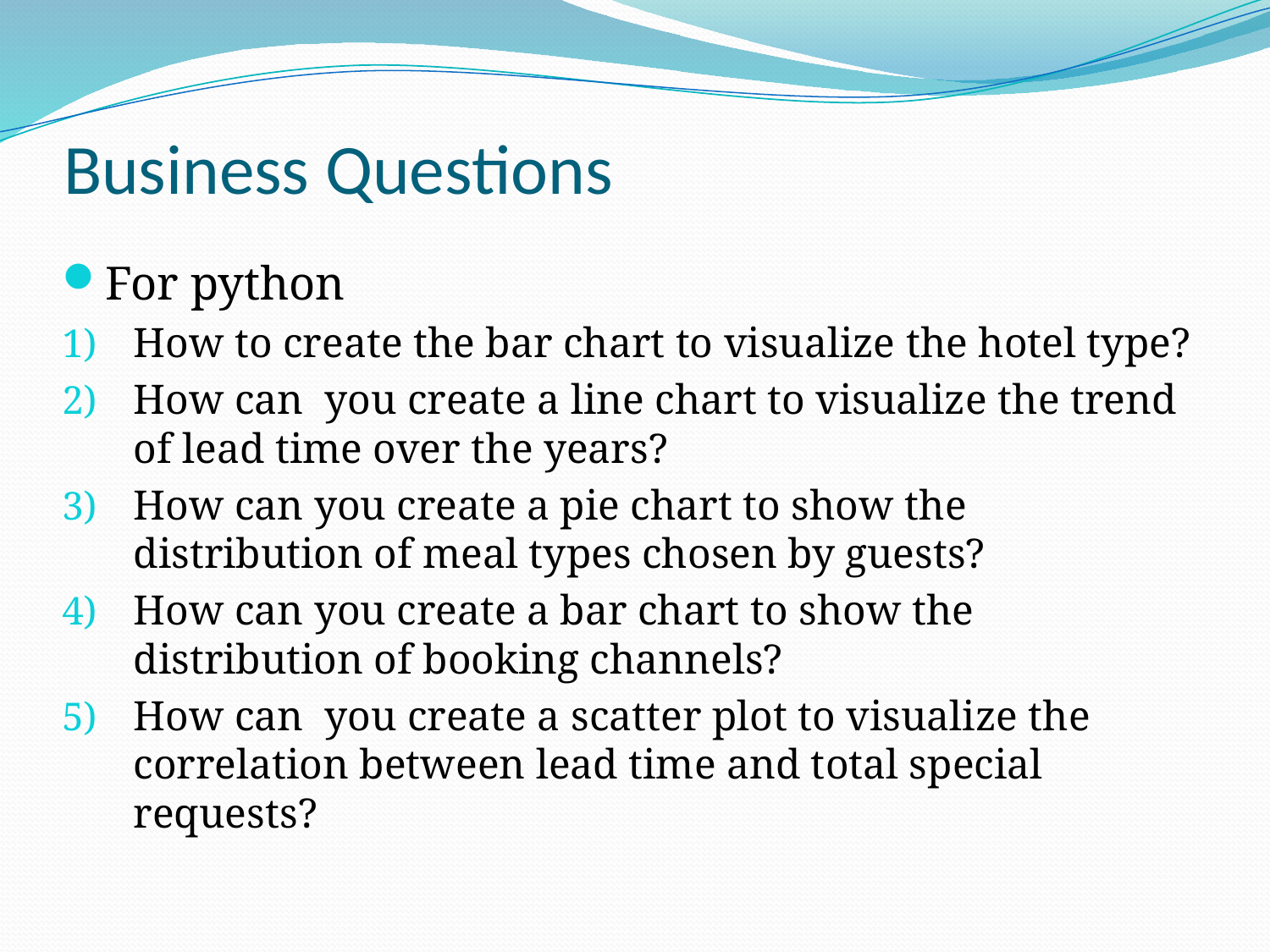

# Business Questions
For python
How to create the bar chart to visualize the hotel type?
How can  you create a line chart to visualize the trend of lead time over the years?
How can you create a pie chart to show the distribution of meal types chosen by guests?
How can you create a bar chart to show the distribution of booking channels?
How can  you create a scatter plot to visualize the correlation between lead time and total special requests?